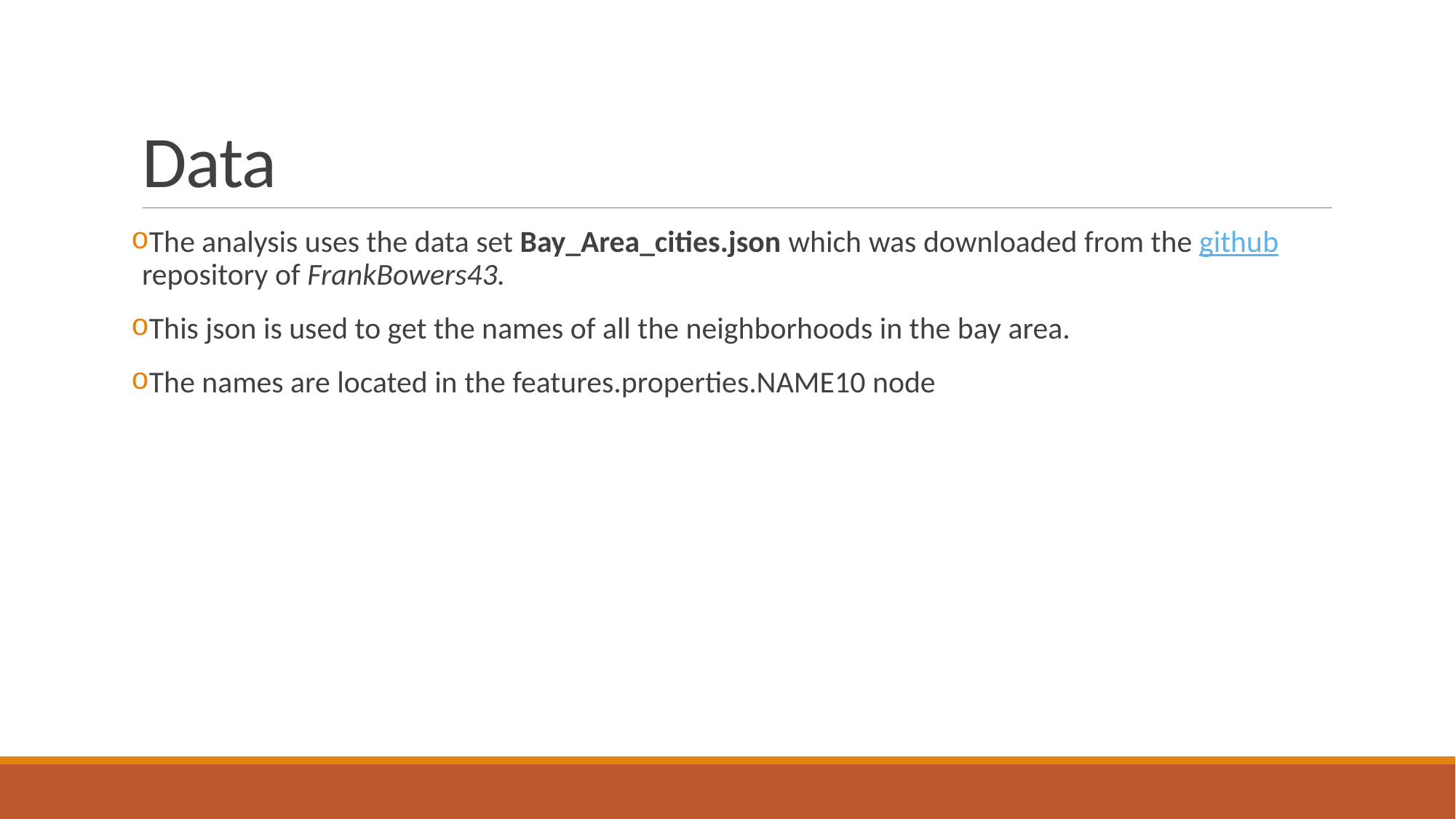

# Data
The analysis uses the data set Bay_Area_cities.json which was downloaded from the github repository of FrankBowers43.
This json is used to get the names of all the neighborhoods in the bay area.
The names are located in the features.properties.NAME10 node